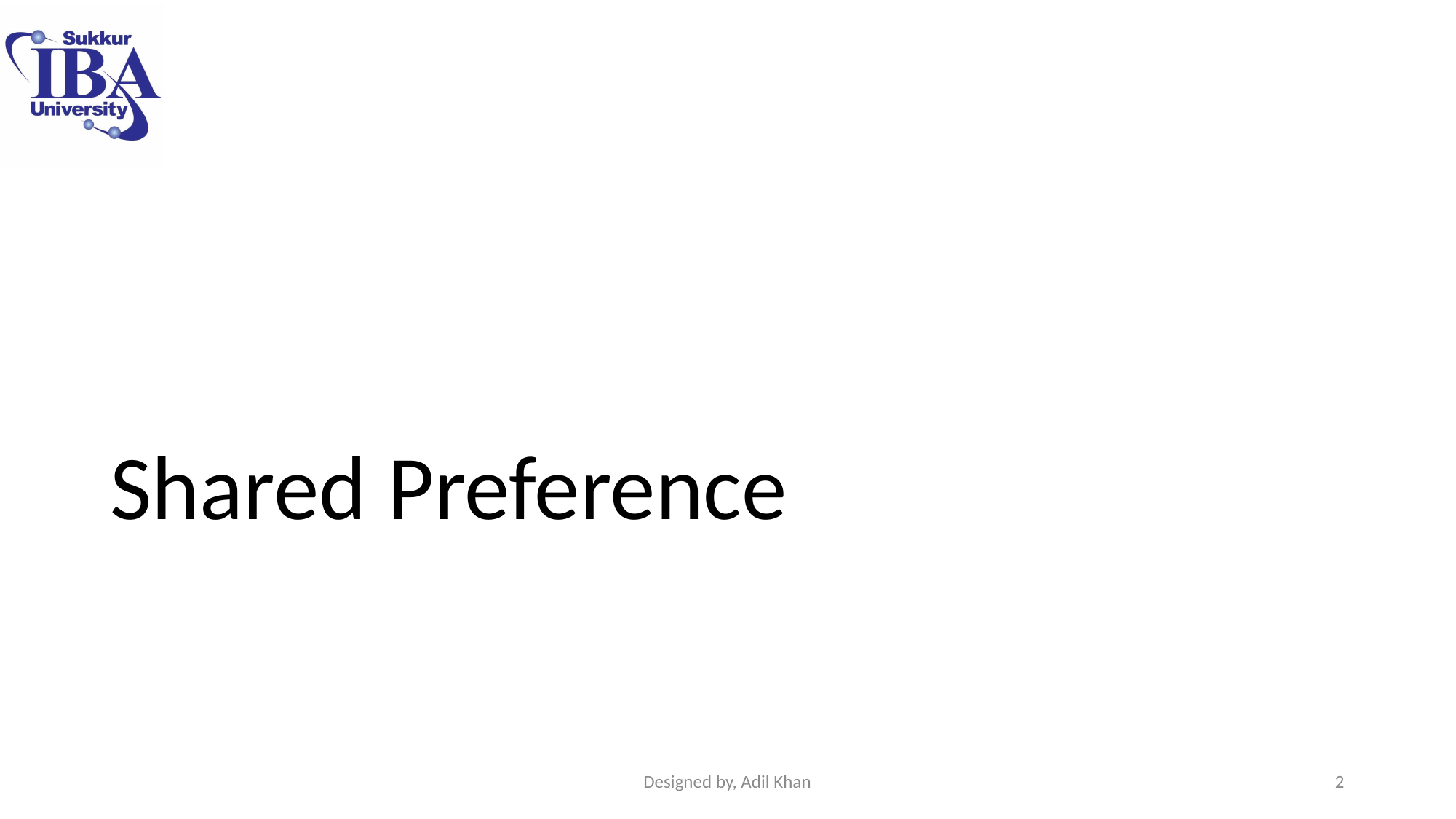

# Shared Preference

Designed by, Adil Khan
2